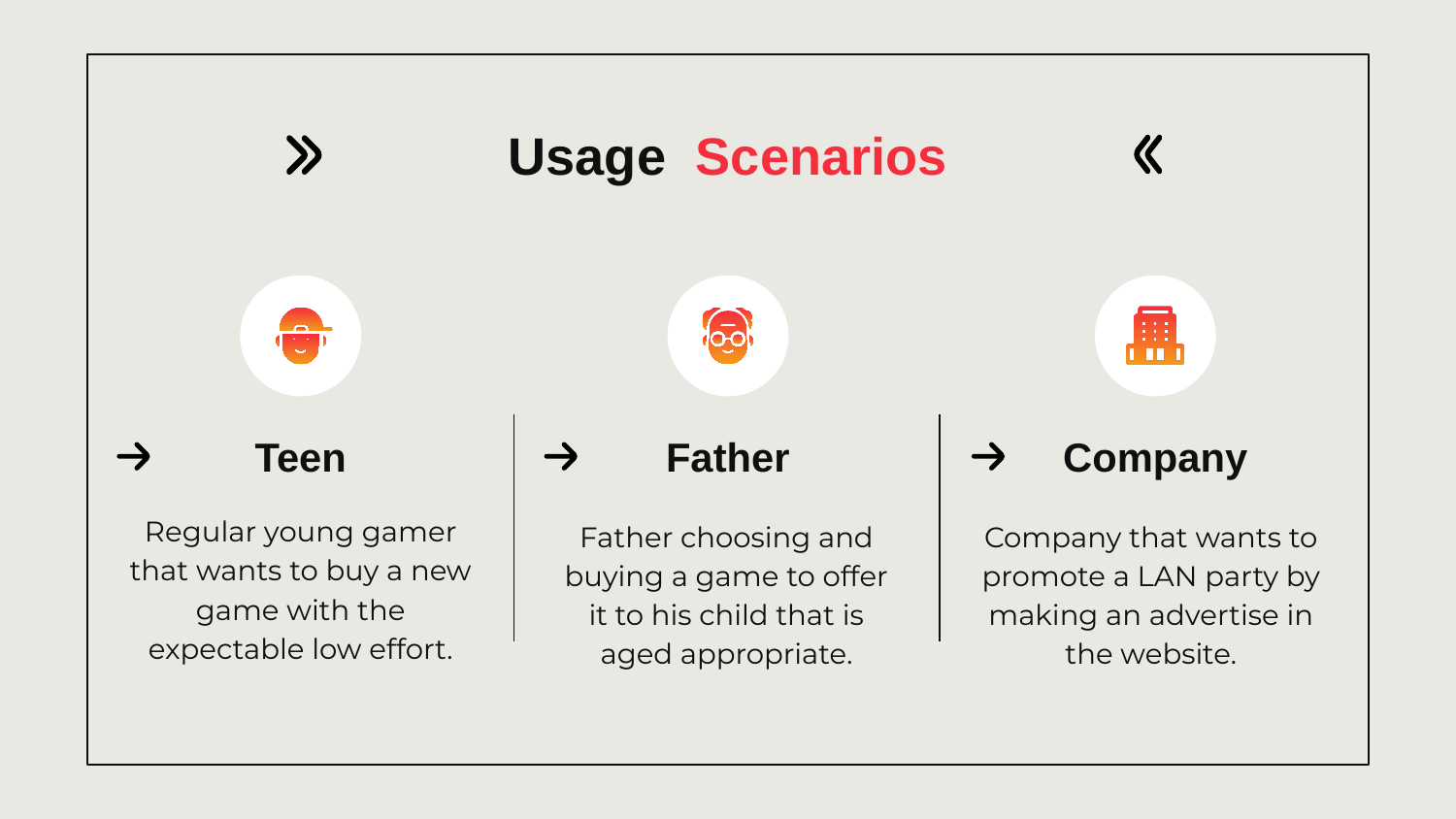

Usage  Scenarios

# Teen
Father
Company

Regular young gamer that wants to buy a new game with the expectable low effort.
Father choosing and buying a game to offer it to his child that is aged appropriate.
Company that wants to promote a LAN party by making an advertise in the website.